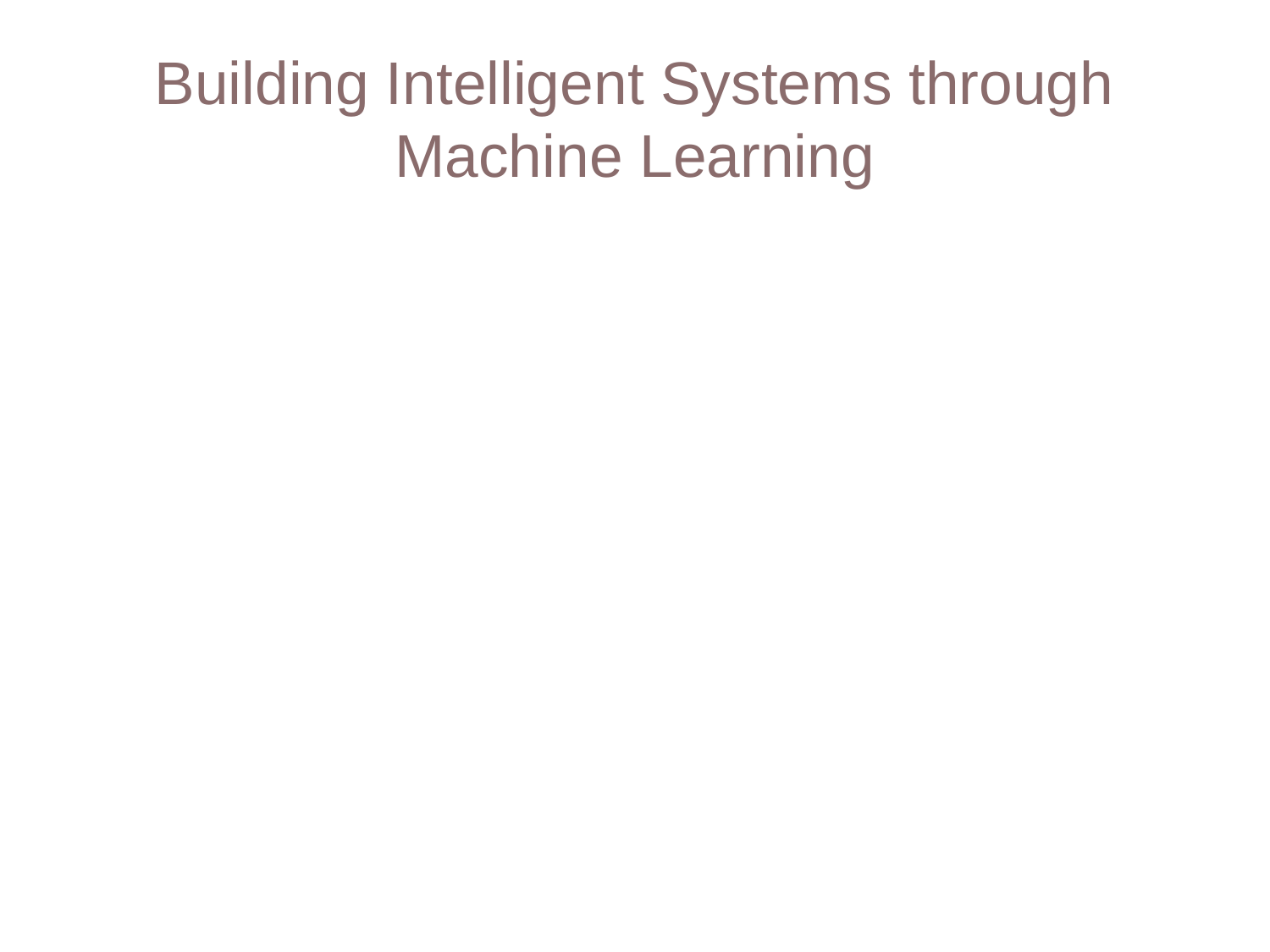

# Building Intelligent Systems through Machine Learning